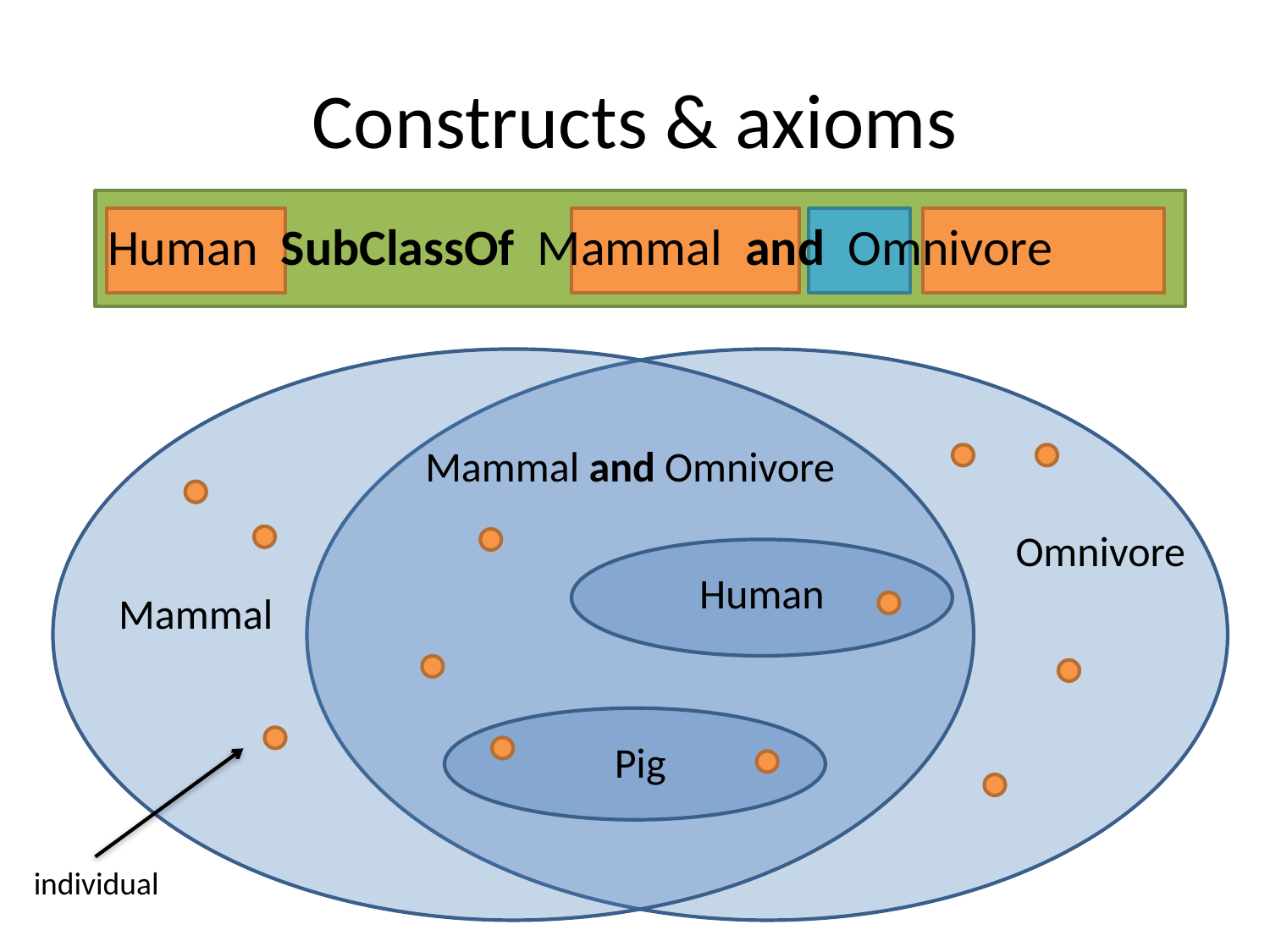

# Constructs & axioms

Human  SubClassOf  Mammal  and  Omnivore

Mammal and Omnivore

Omnivore

Human
Mammal

Pig

individual